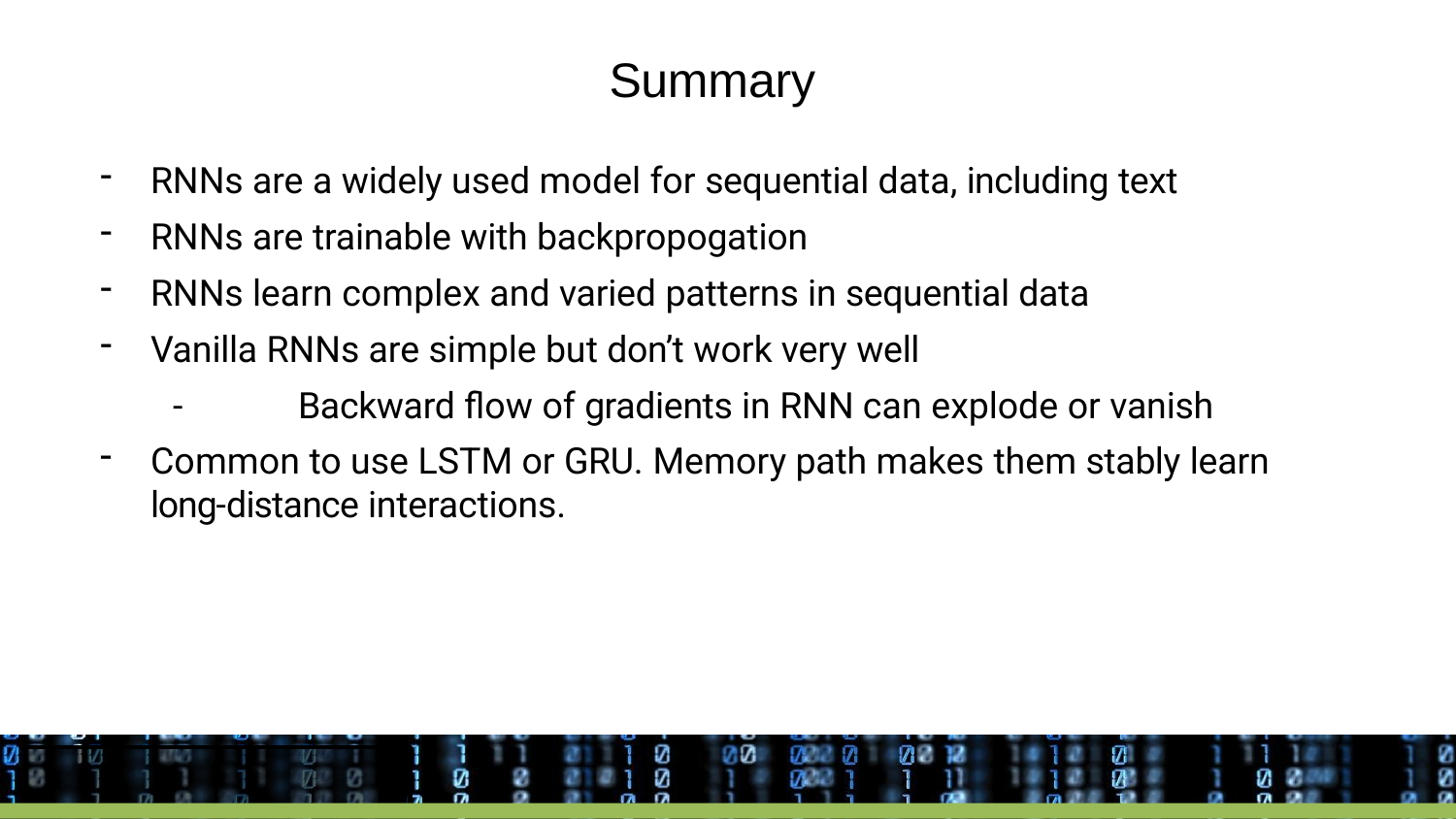

# Summary
RNNs are a widely used model for sequential data, including text
RNNs are trainable with backpropogation
RNNs learn complex and varied patterns in sequential data
Vanilla RNNs are simple but don’t work very well
-	Backward flow of gradients in RNN can explode or vanish
Common to use LSTM or GRU. Memory path makes them stably learn long-distance interactions.